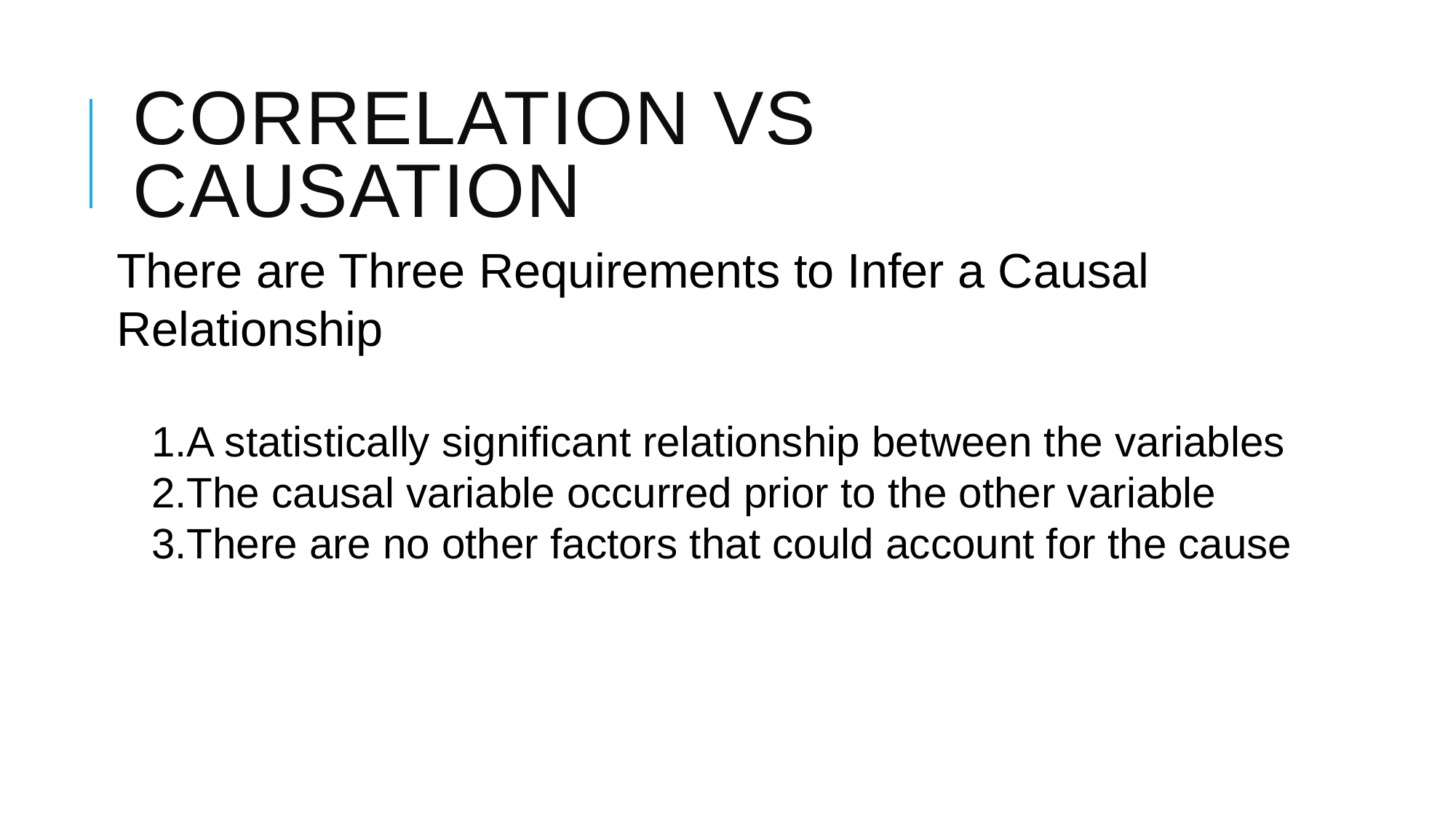

# Correlation vs Causation
There are Three Requirements to Infer a Causal Relationship

A statistically significant relationship between the variables
The causal variable occurred prior to the other variable
There are no other factors that could account for the cause